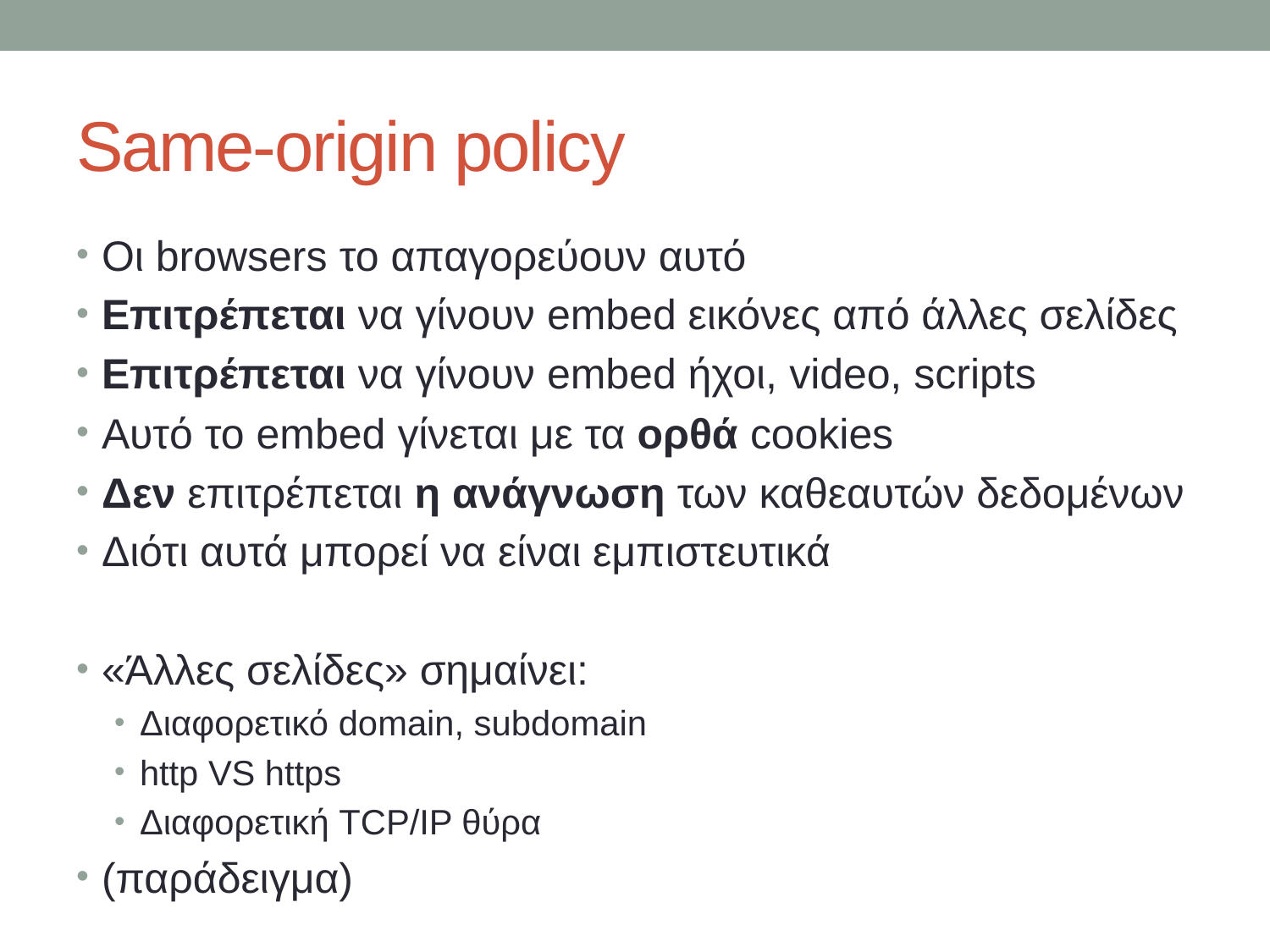

# Same-origin policy
Οι browsers το απαγορεύουν αυτό
Επιτρέπεται να γίνουν embed εικόνες από άλλες σελίδες
Επιτρέπεται να γίνουν embed ήχοι, video, scripts
Αυτό το embed γίνεται με τα ορθά cookies
Δεν επιτρέπεται η ανάγνωση των καθεαυτών δεδομένων
Διότι αυτά μπορεί να είναι εμπιστευτικά

«Άλλες σελίδες» σημαίνει:
Διαφορετικό domain, subdomain
http VS https
Διαφορετική TCP/IP θύρα
(παράδειγμα)